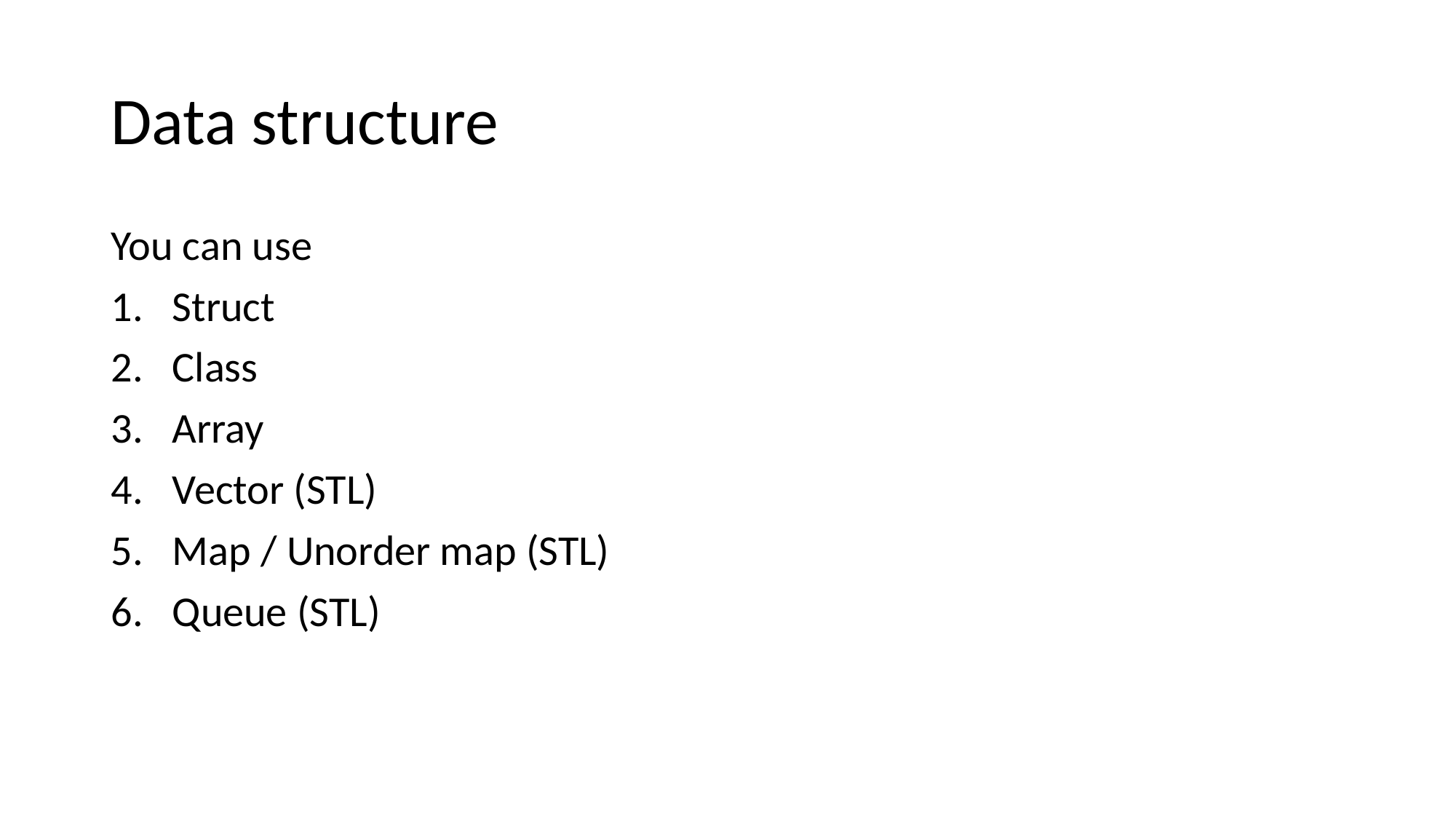

# Data structure
You can use
Struct
Class
Array
Vector (STL)
Map / Unorder map (STL)
Queue (STL)